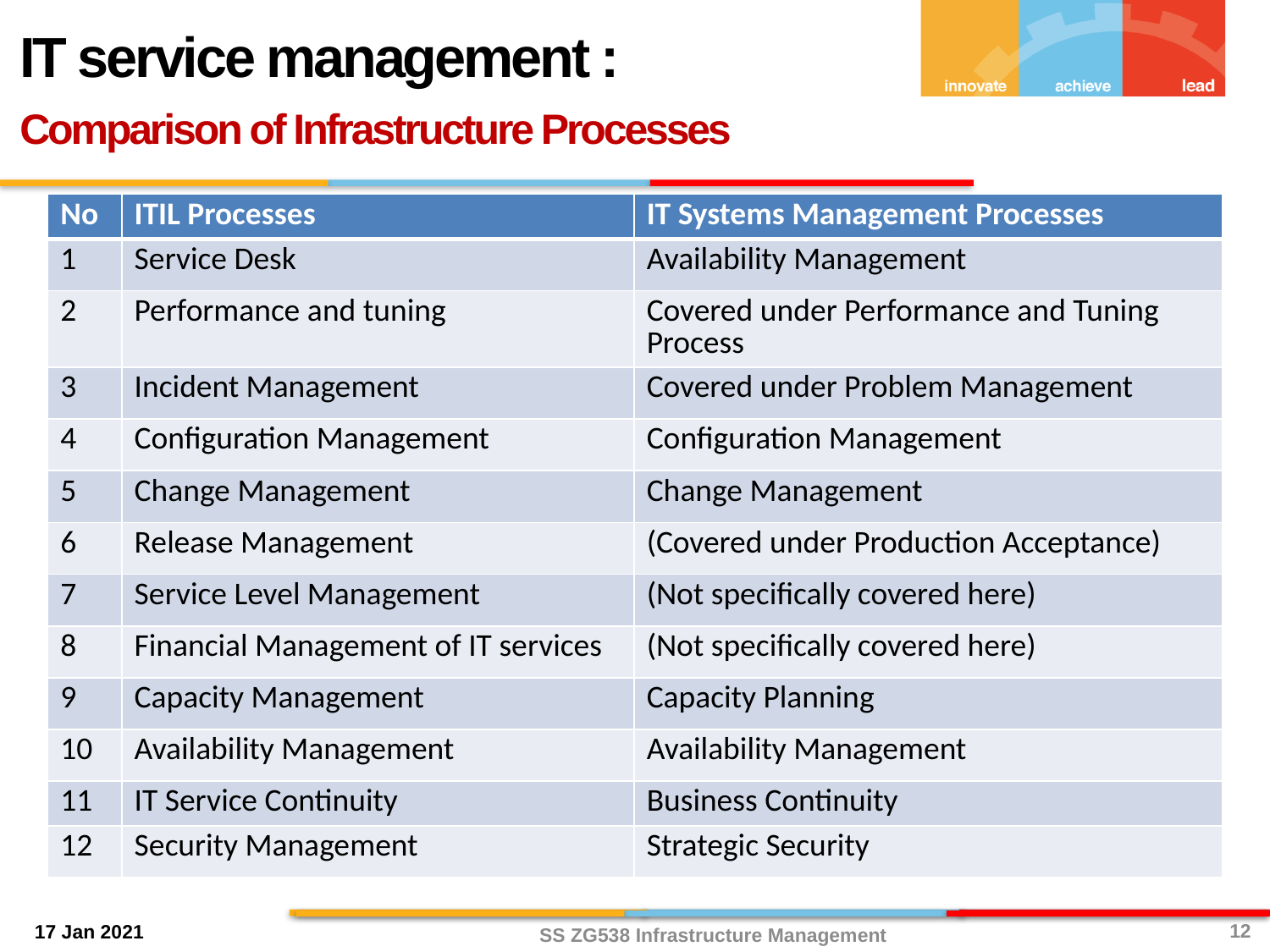

IT service management :
Comparison of Infrastructure Processes
| No | ITIL Processes | IT Systems Management Processes |
| --- | --- | --- |
| 1 | Service Desk | Availability Management |
| 2 | Performance and tuning | Covered under Performance and Tuning Process |
| 3 | Incident Management | Covered under Problem Management |
| 4 | Configuration Management | Configuration Management |
| 5 | Change Management | Change Management |
| 6 | Release Management | (Covered under Production Acceptance) |
| 7 | Service Level Management | (Not specifically covered here) |
| 8 | Financial Management of IT services | (Not specifically covered here) |
| 9 | Capacity Management | Capacity Planning |
| 10 | Availability Management | Availability Management |
| 11 | IT Service Continuity | Business Continuity |
| 12 | Security Management | Strategic Security |
12
SS ZG538 Infrastructure Management